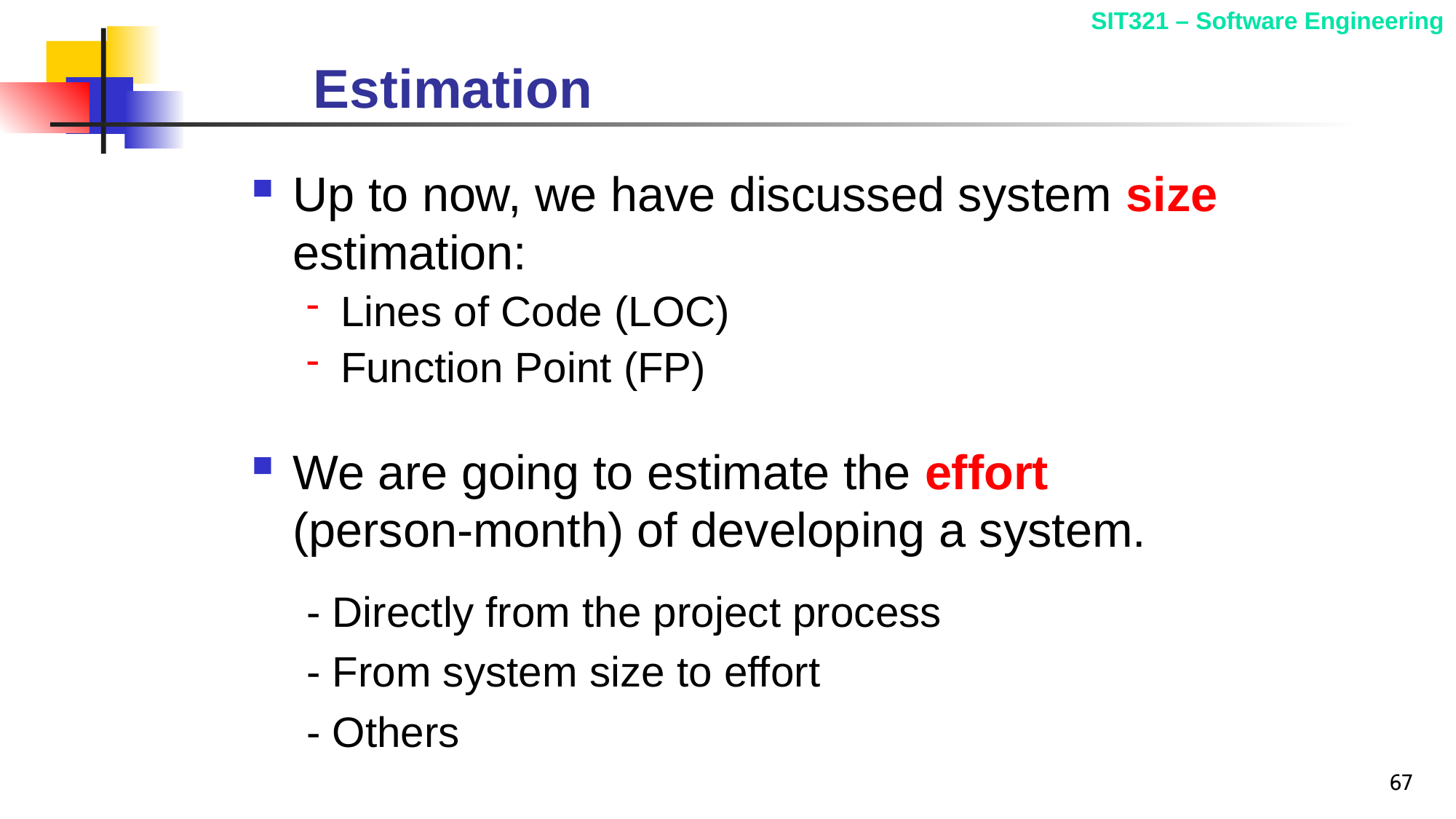

# Estimation
Up to now, we have discussed system size estimation:
Lines of Code (LOC)
Function Point (FP)

We are going to estimate the effort (person-month) of developing a system.
- Directly from the project process
- From system size to effort
- Others
67